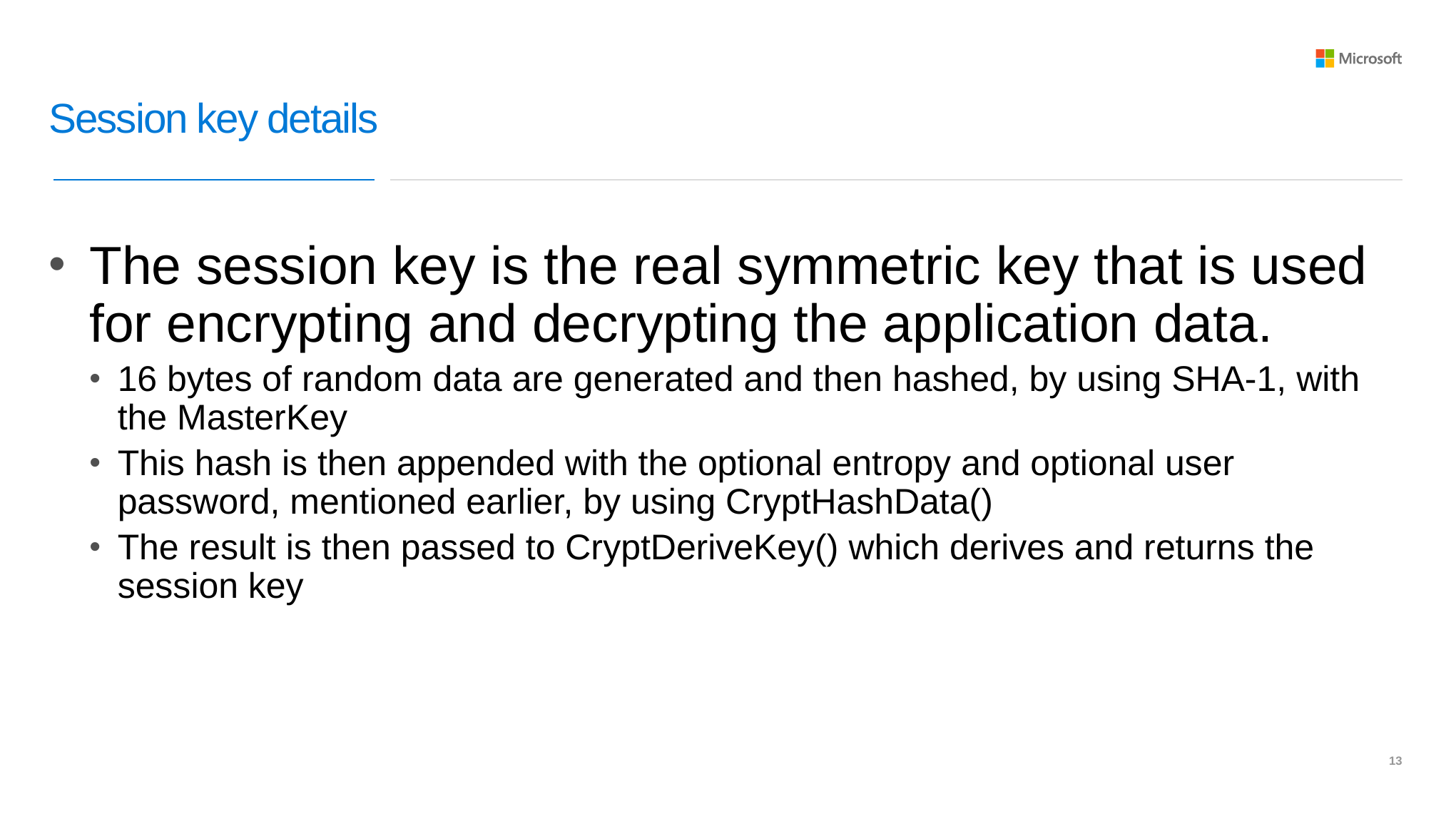

# Session key details
The session key is the real symmetric key that is used for encrypting and decrypting the application data.
16 bytes of random data are generated and then hashed, by using SHA-1, with the MasterKey
This hash is then appended with the optional entropy and optional user password, mentioned earlier, by using CryptHashData()
The result is then passed to CryptDeriveKey() which derives and returns the session key

13